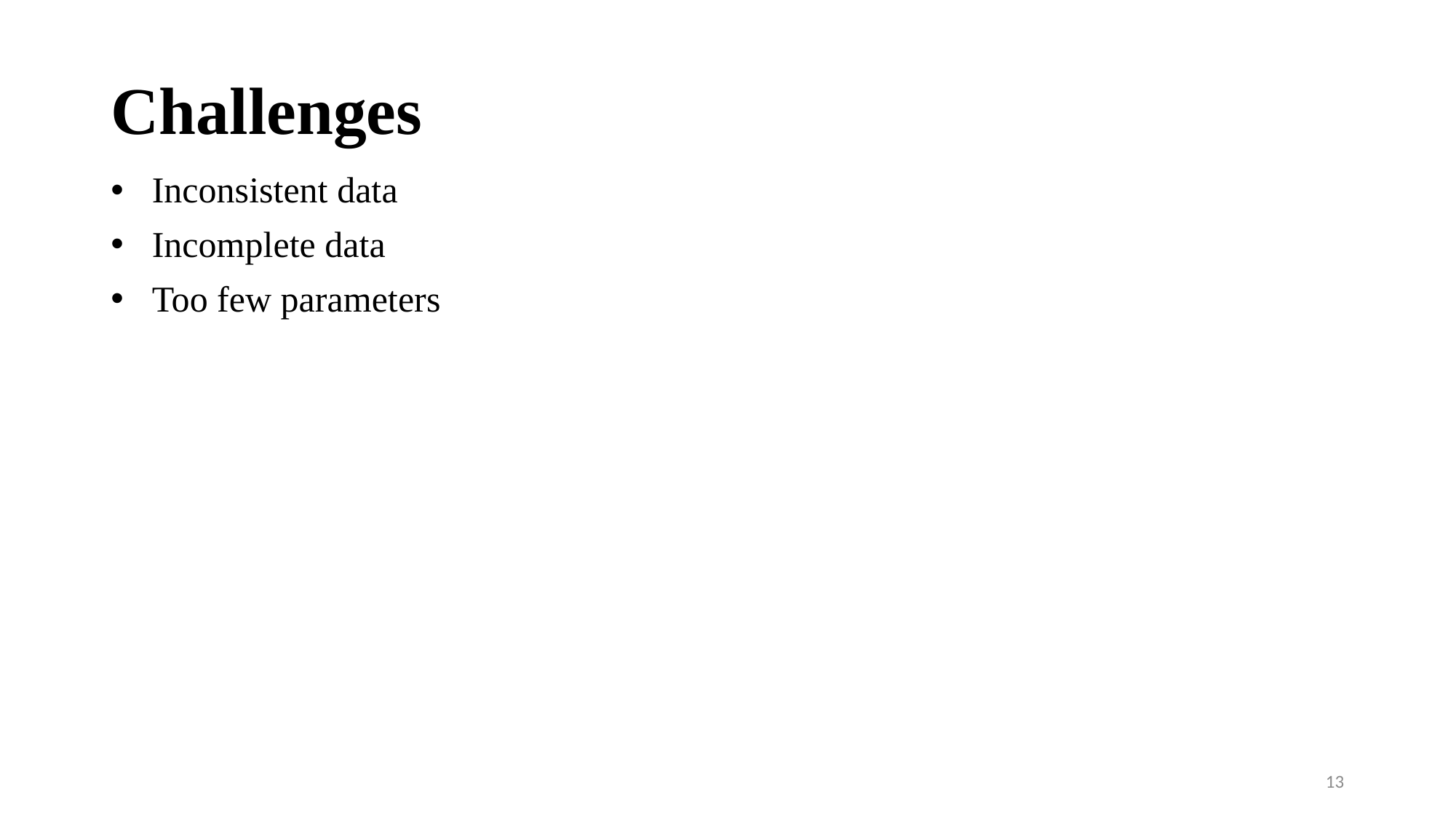

Challenges
Inconsistent data
Incomplete data
Too few parameters
13